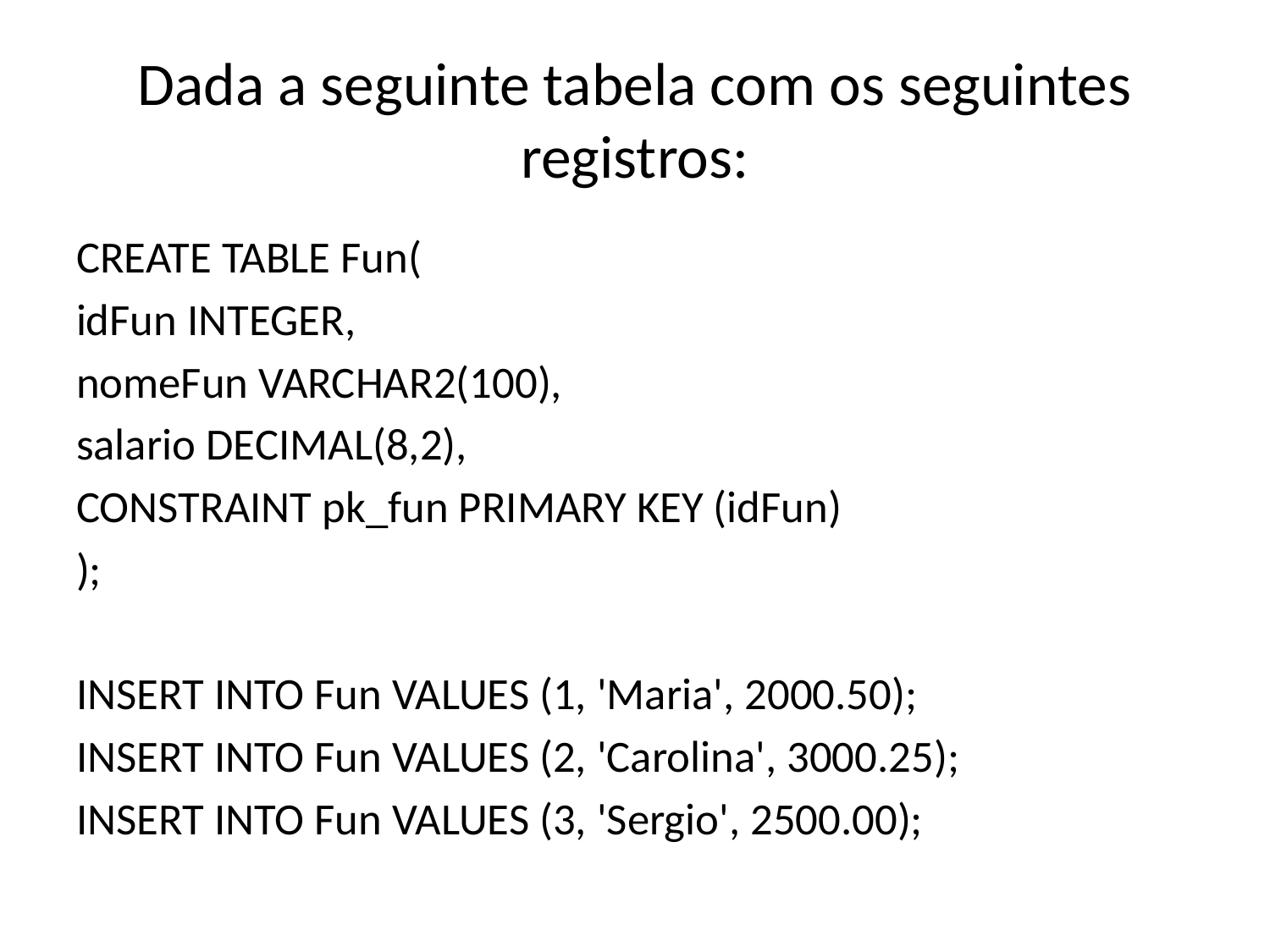

# Dada a seguinte tabela com os seguintes registros:
CREATE TABLE Fun(
idFun INTEGER,
nomeFun VARCHAR2(100),
salario DECIMAL(8,2),
CONSTRAINT pk_fun PRIMARY KEY (idFun)
);

INSERT INTO Fun VALUES (1, 'Maria', 2000.50);
INSERT INTO Fun VALUES (2, 'Carolina', 3000.25);
INSERT INTO Fun VALUES (3, 'Sergio', 2500.00);